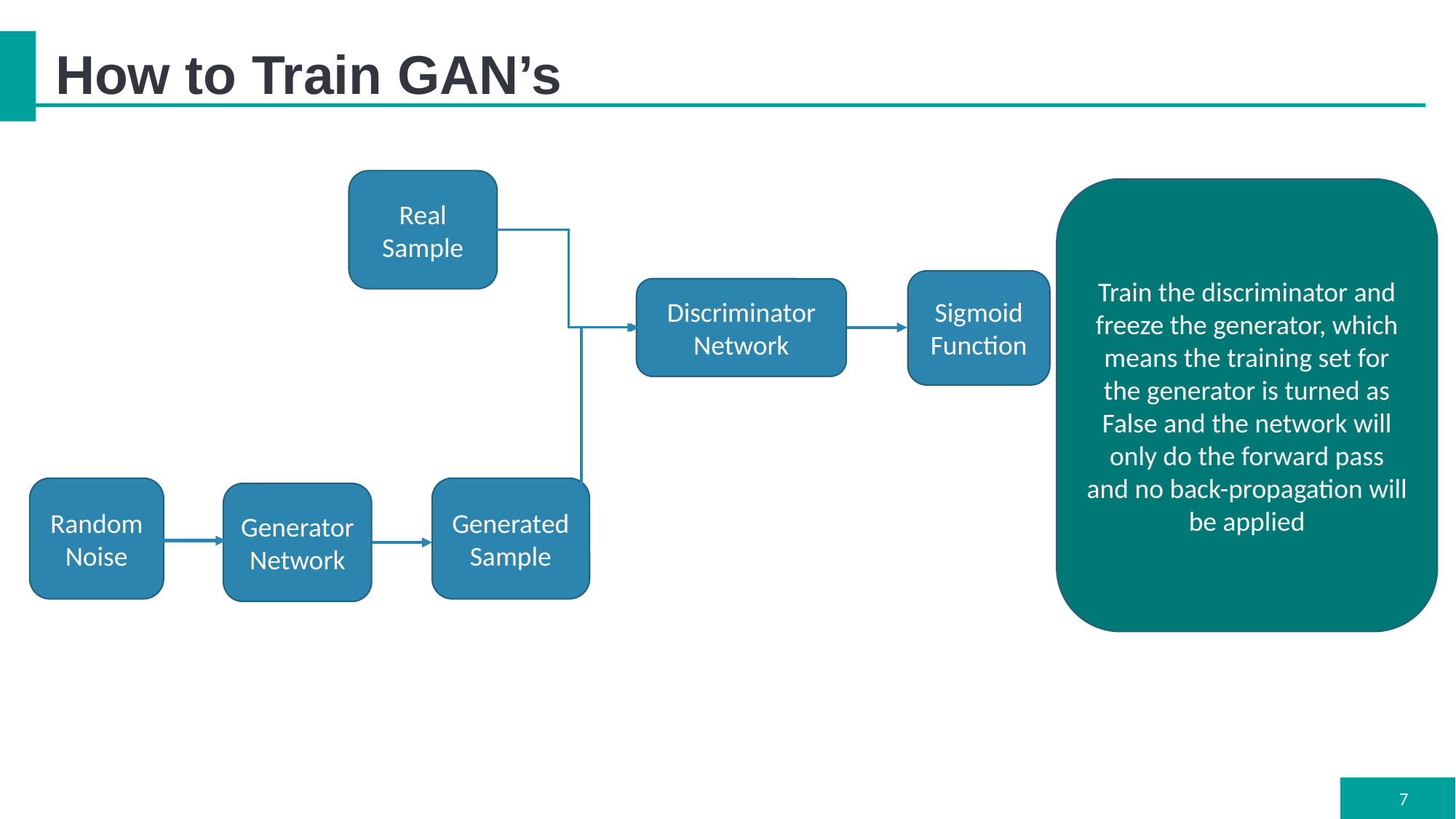

# How to Train GAN’s
Real Sample
Sigmoid Function
Discriminator Network
Random Noise
Generated Sample
Generator Network
Train the discriminator and freeze the generator, which means the training set for the generator is turned as False and the network will only do the forward pass and no back-propagation will be applied
7